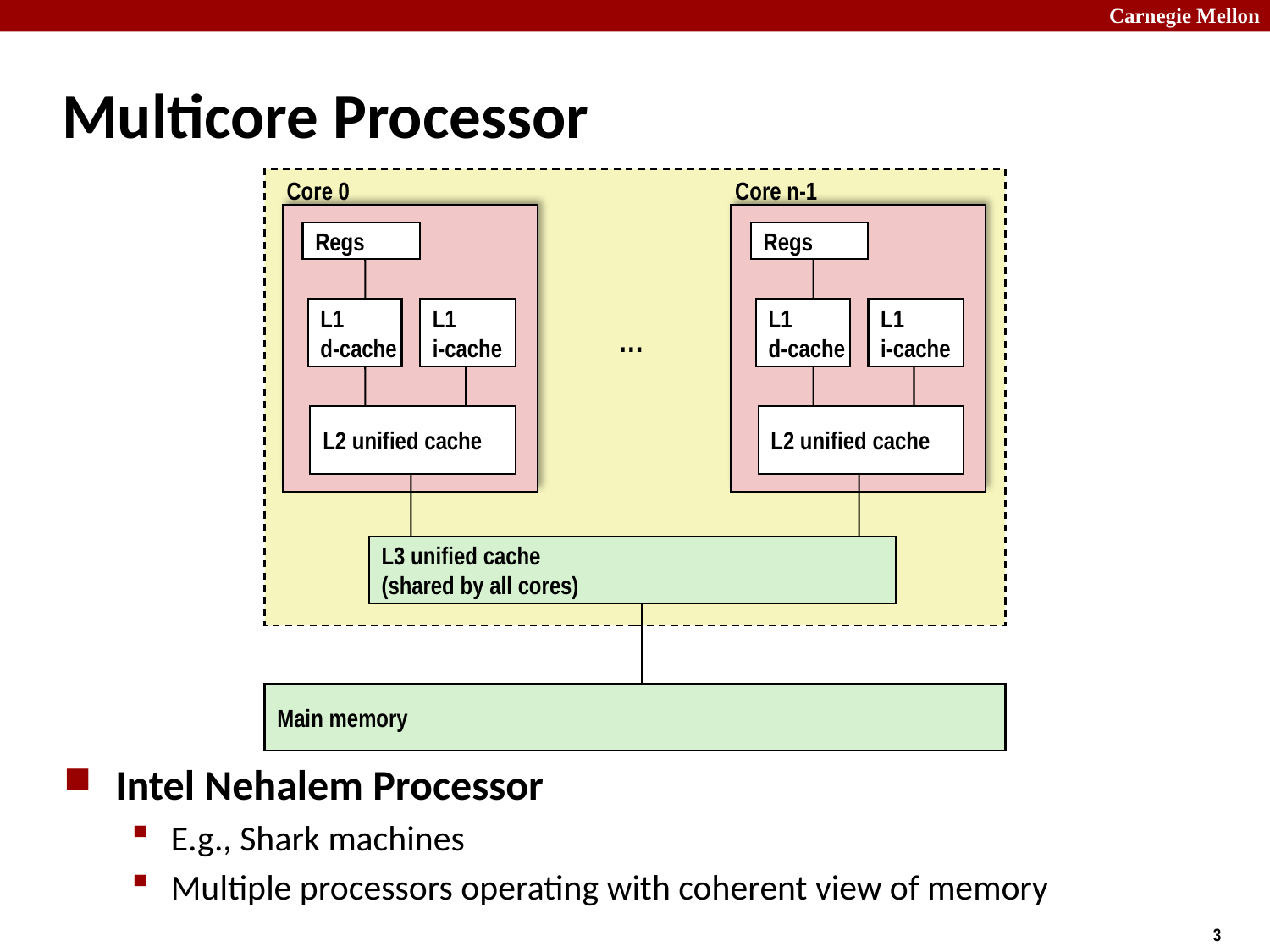

# Multicore Processor

Core 0
Core n-1

Regs
Regs

L1
d-cache
L1
i-cache
L1
d-cache
L1
i-cache
…

L2 unified cache
L2 unified cache

L3 unified cache
(shared by all cores)

Main memory
Intel Nehalem Processor
E.g., Shark machines
Multiple processors operating with coherent view of memory